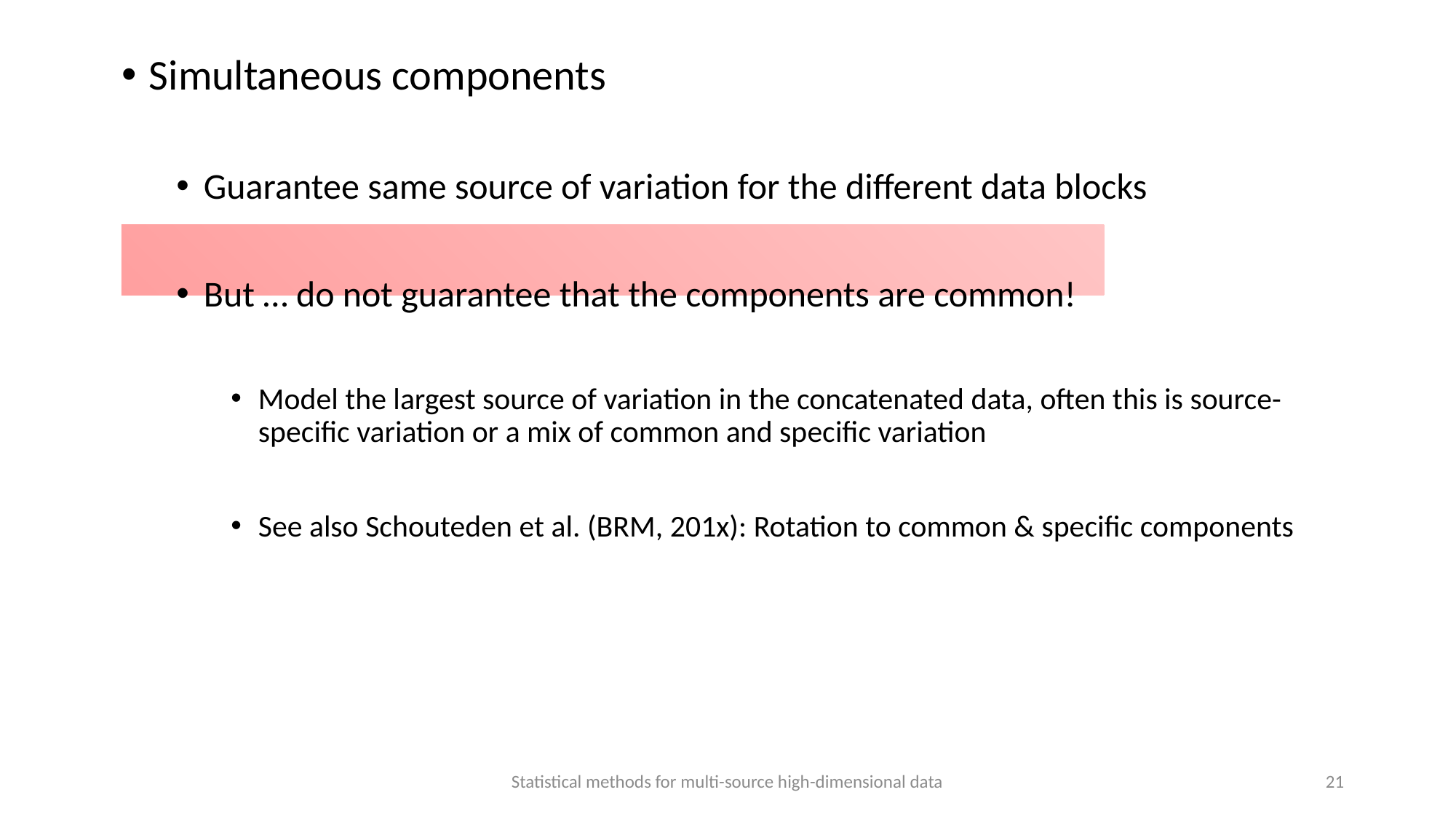

Simultaneous components

Guarantee same source of variation for the different data blocks

But … do not guarantee that the components are common!

Model the largest source of variation in the concatenated data, often this is source-specific variation or a mix of common and specific variation

See also Schouteden et al. (BRM, 201x): Rotation to common & specific components

Statistical methods for multi-source high-dimensional data
21